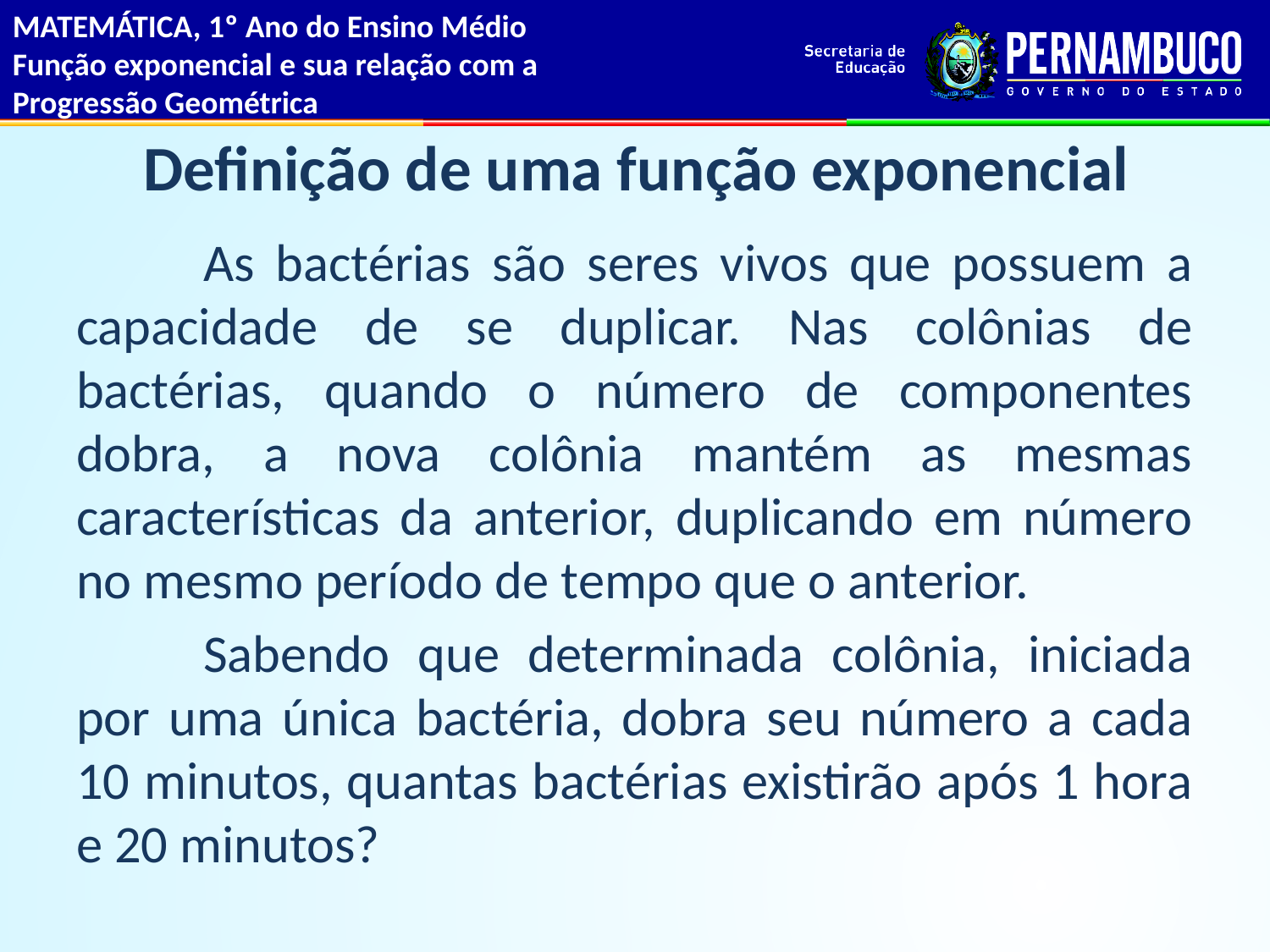

MATEMÁTICA, 1º Ano do Ensino Médio
Função exponencial e sua relação com a
Progressão Geométrica
# Definição de uma função exponencial
	As bactérias são seres vivos que possuem a capacidade de se duplicar. Nas colônias de bactérias, quando o número de componentes dobra, a nova colônia mantém as mesmas características da anterior, duplicando em número no mesmo período de tempo que o anterior.
	Sabendo que determinada colônia, iniciada por uma única bactéria, dobra seu número a cada 10 minutos, quantas bactérias existirão após 1 hora e 20 minutos?